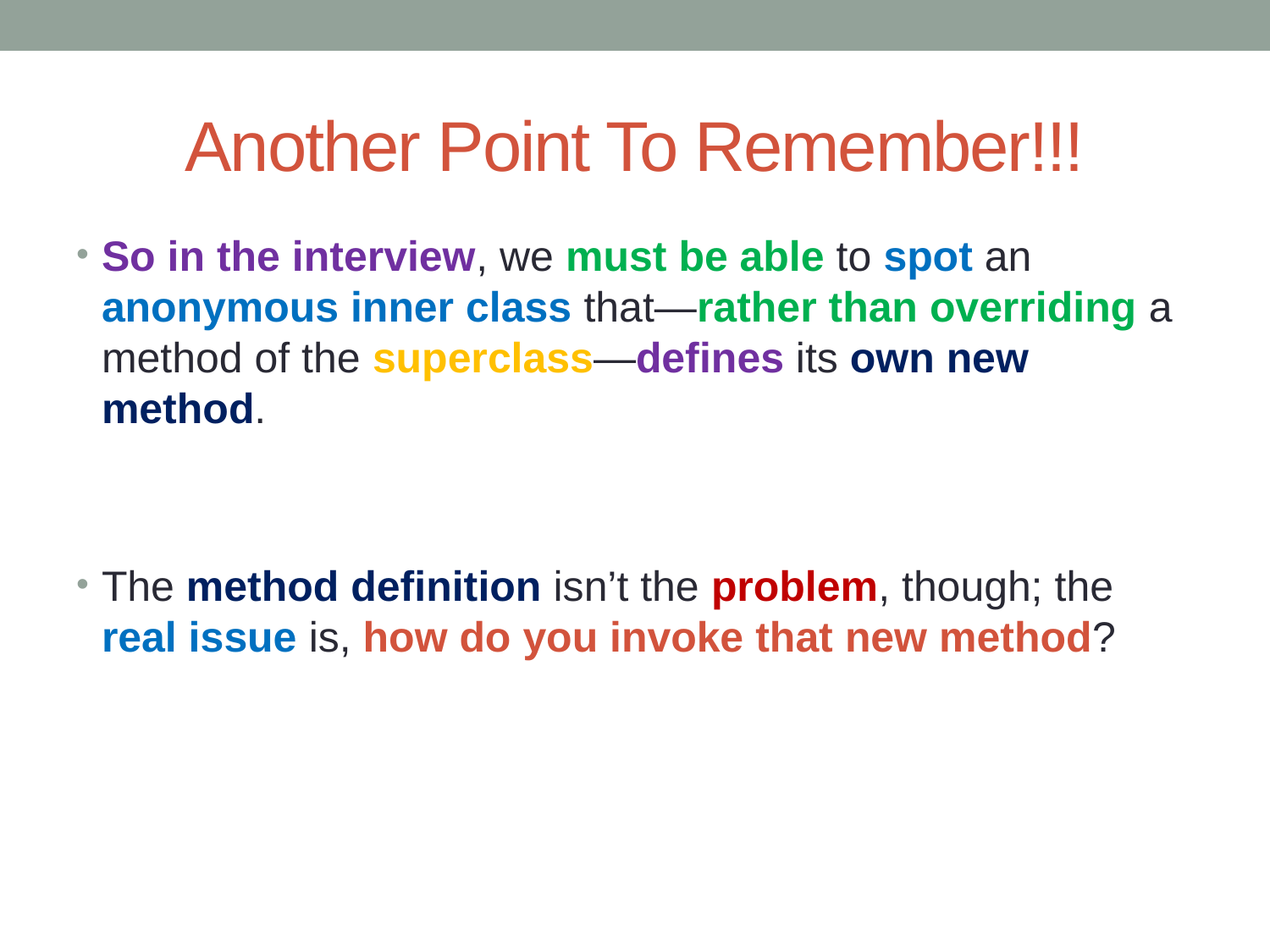

# Another Point To Remember!!!
So in the interview, we must be able to spot an anonymous inner class that—rather than overriding a method of the superclass—defines its own new method.

The method definition isn’t the problem, though; the real issue is, how do you invoke that new method?